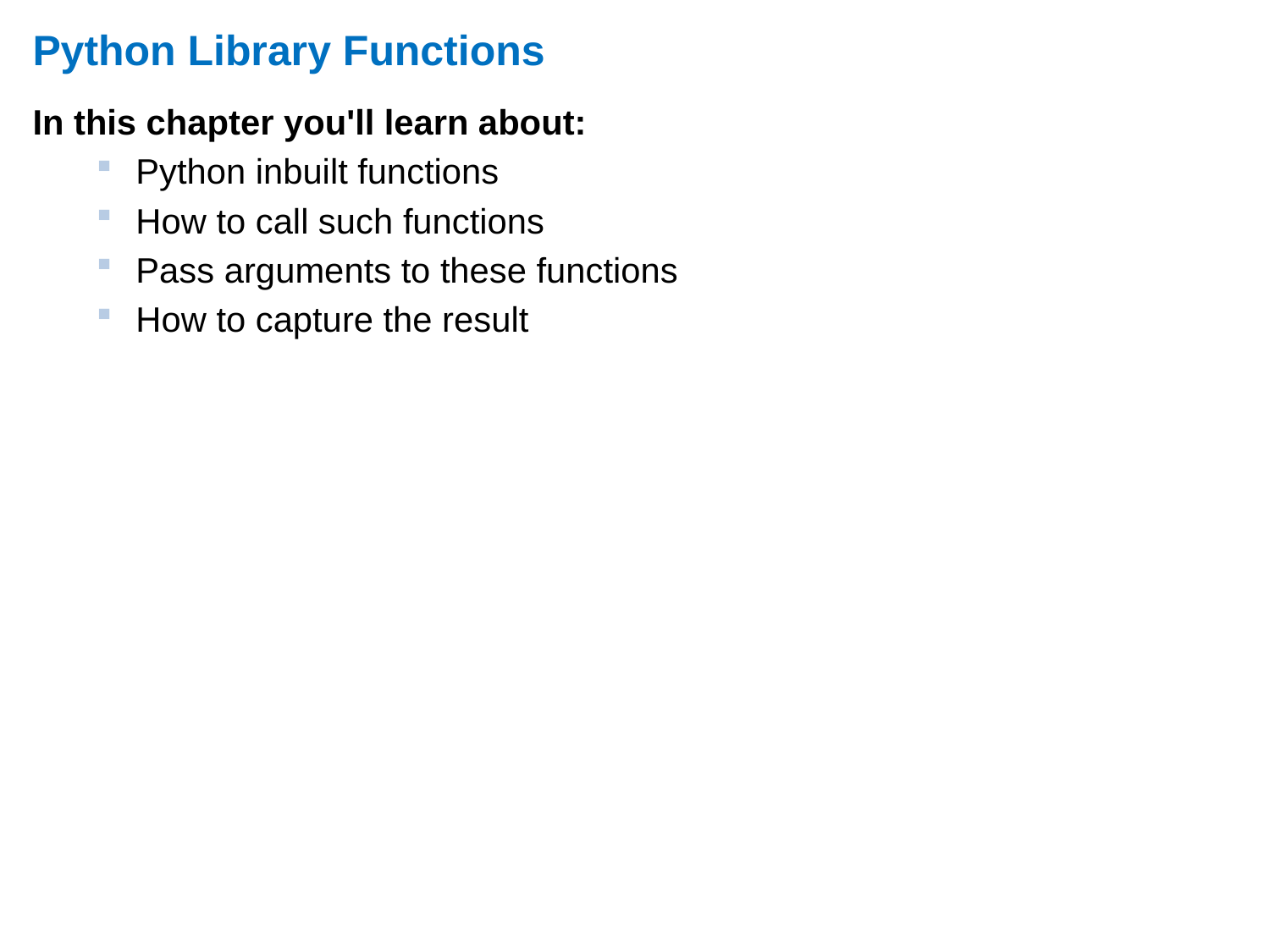

# Python Library Functions
In this chapter you'll learn about:
Python inbuilt functions
How to call such functions
Pass arguments to these functions
How to capture the result